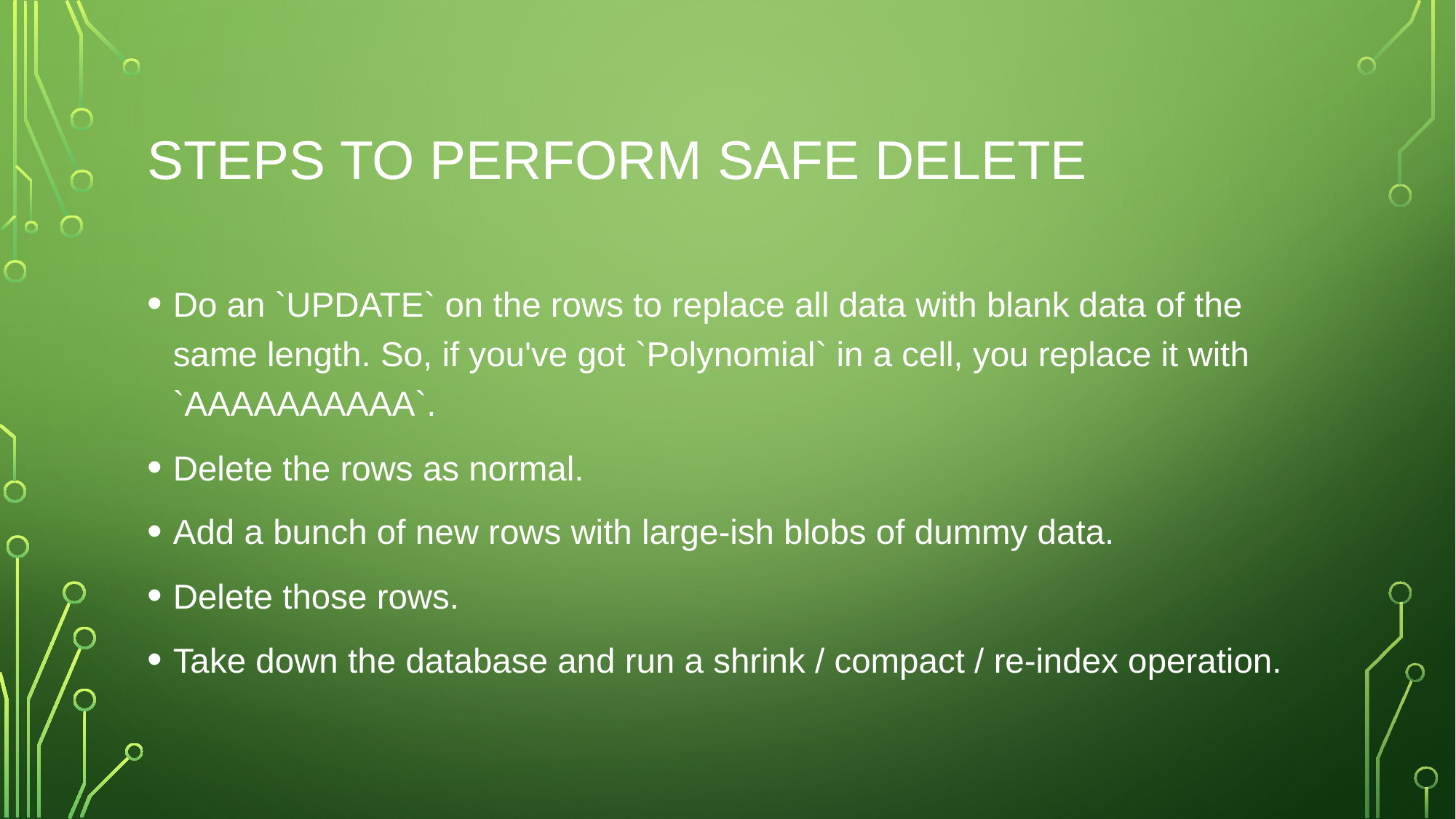

# Steps to perform SAFE DELETE
Do an `UPDATE` on the rows to replace all data with blank data of the same length. So, if you've got `Polynomial` in a cell, you replace it with `AAAAAAAAAA`.
Delete the rows as normal.
Add a bunch of new rows with large-ish blobs of dummy data.
Delete those rows.
Take down the database and run a shrink / compact / re-index operation.